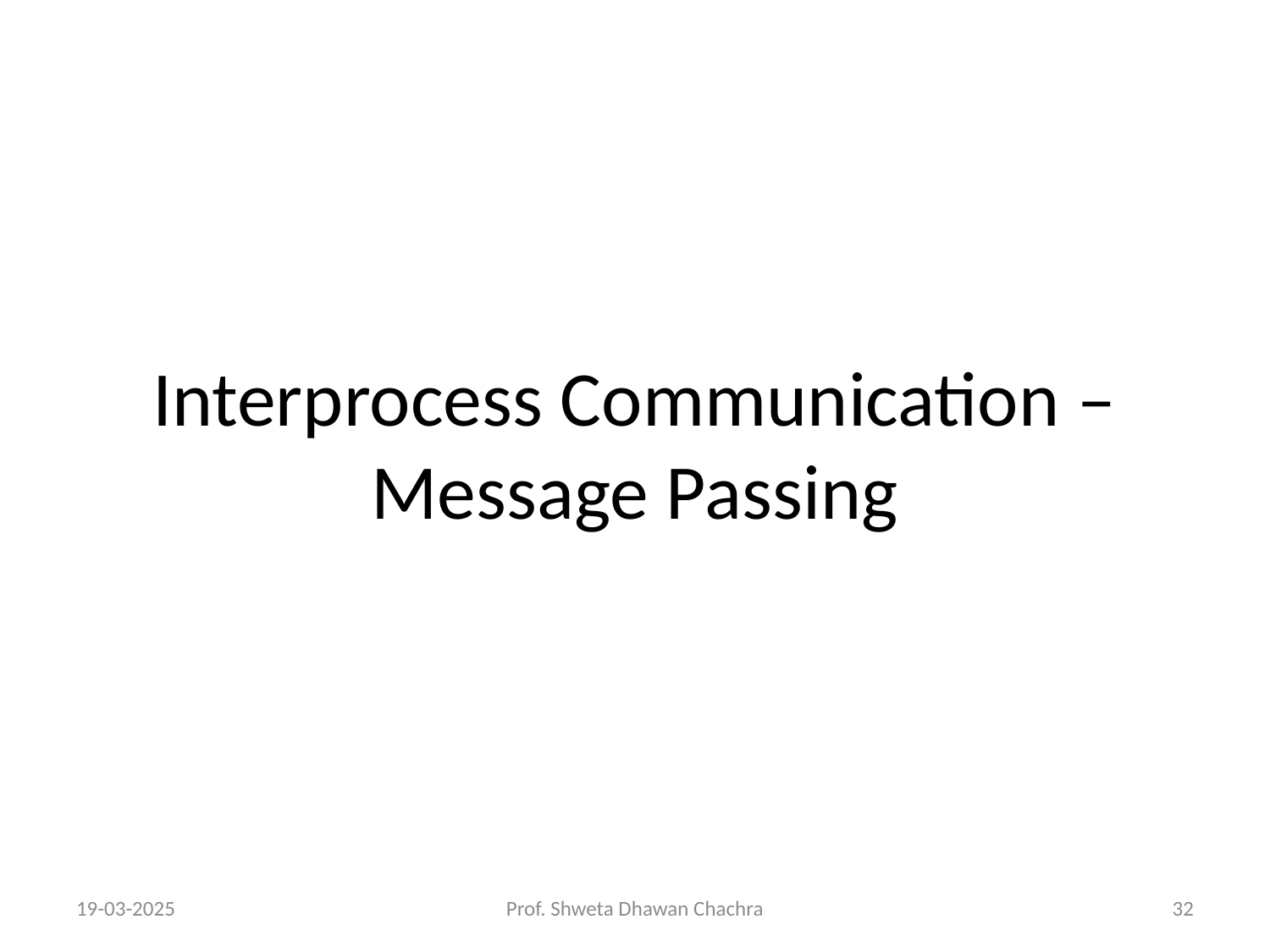

# Interprocess Communication – Message Passing
19-03-2025
Prof. Shweta Dhawan Chachra
32